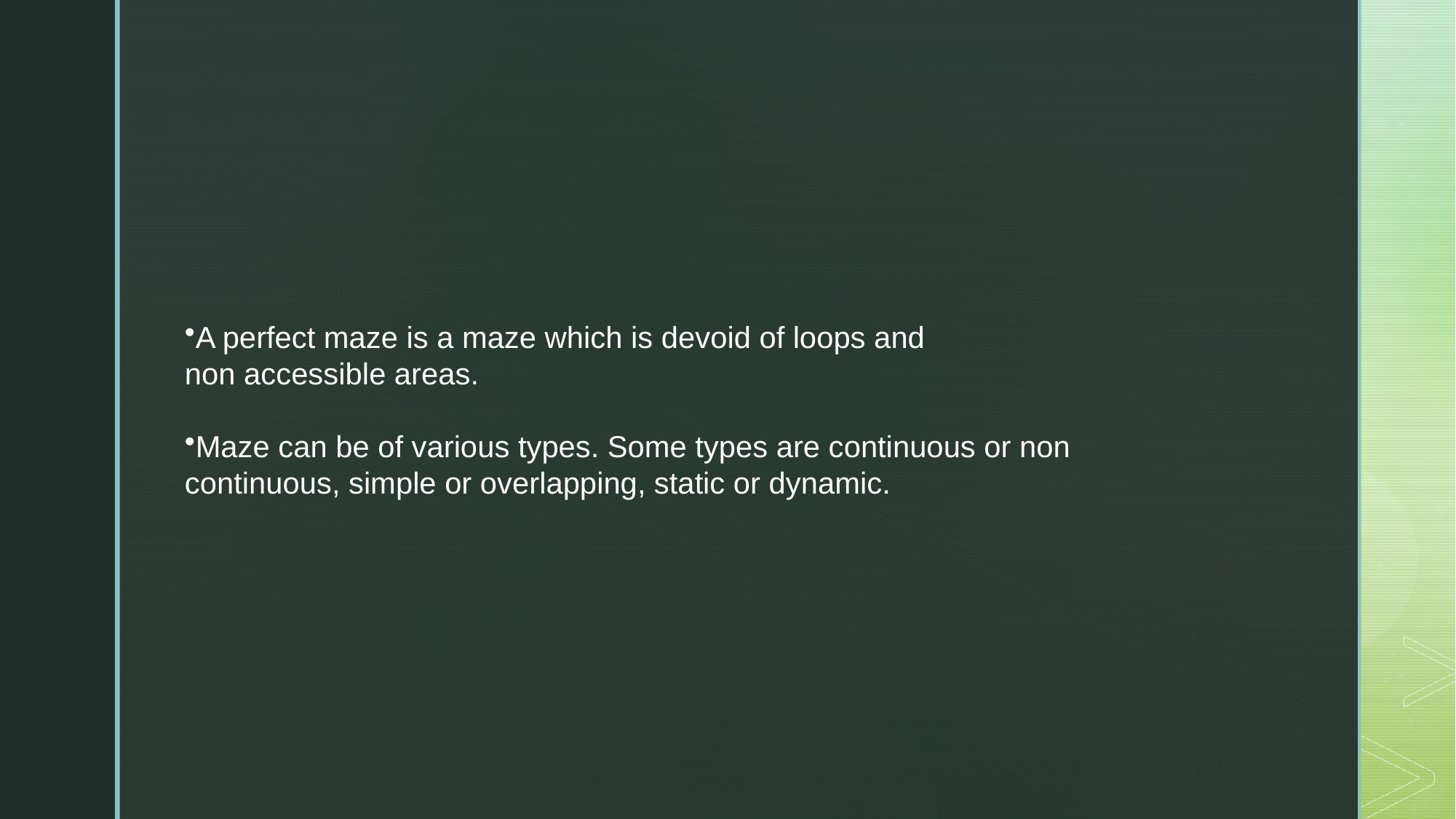

A perfect maze is a maze which is devoid of loops and non accessible areas.​

Maze can be of various types. Some types are continuous or non continuous, simple or overlapping, static or dynamic. ​